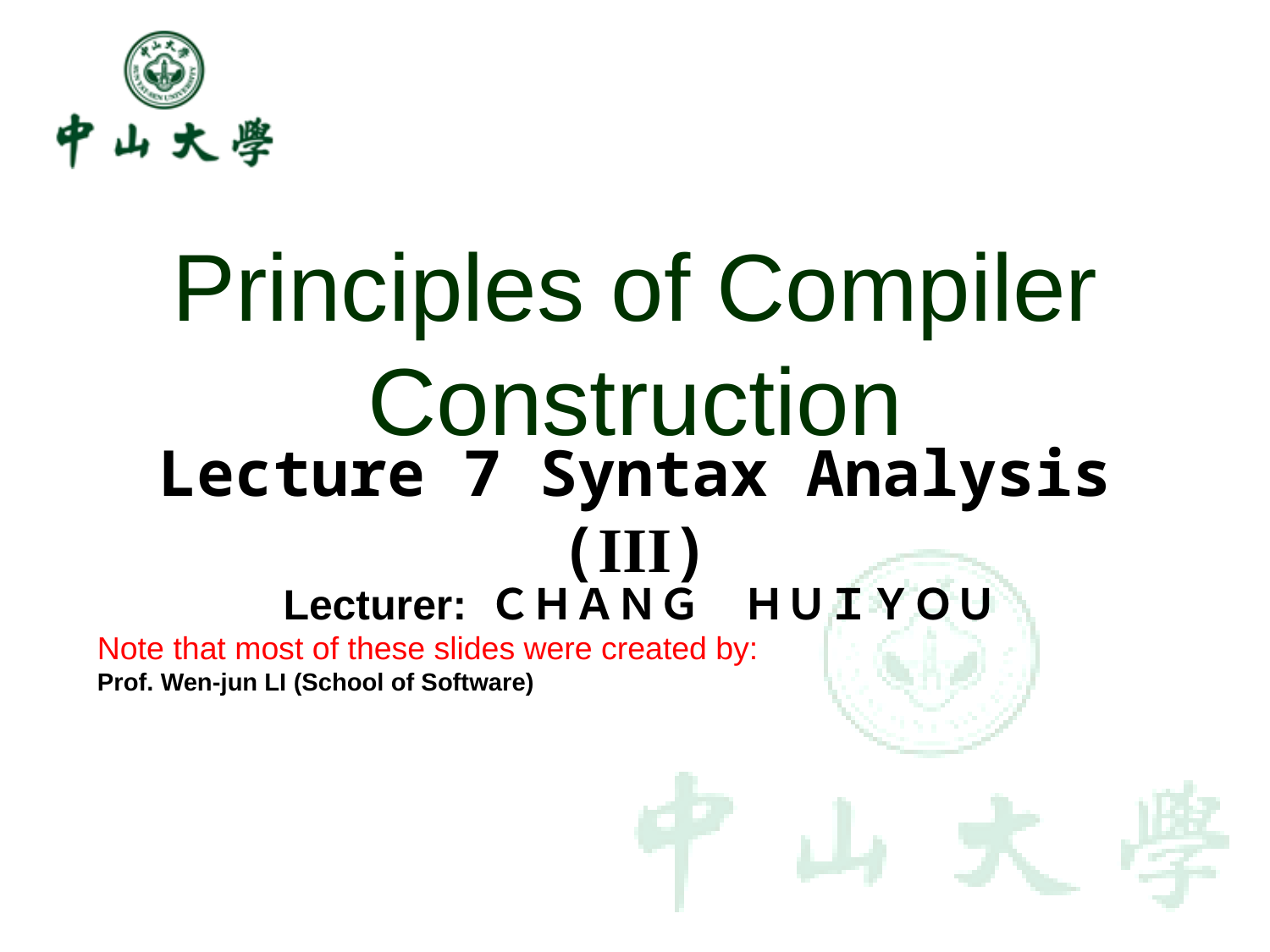

# Principles of Compiler Construction
Lecture 7 Syntax Analysis (III)
Lecturer: ＣＨＡＮＧ　ＨＵＩＹＯＵ
Note that most of these slides were created by:
Prof. Wen-jun LI (School of Software)